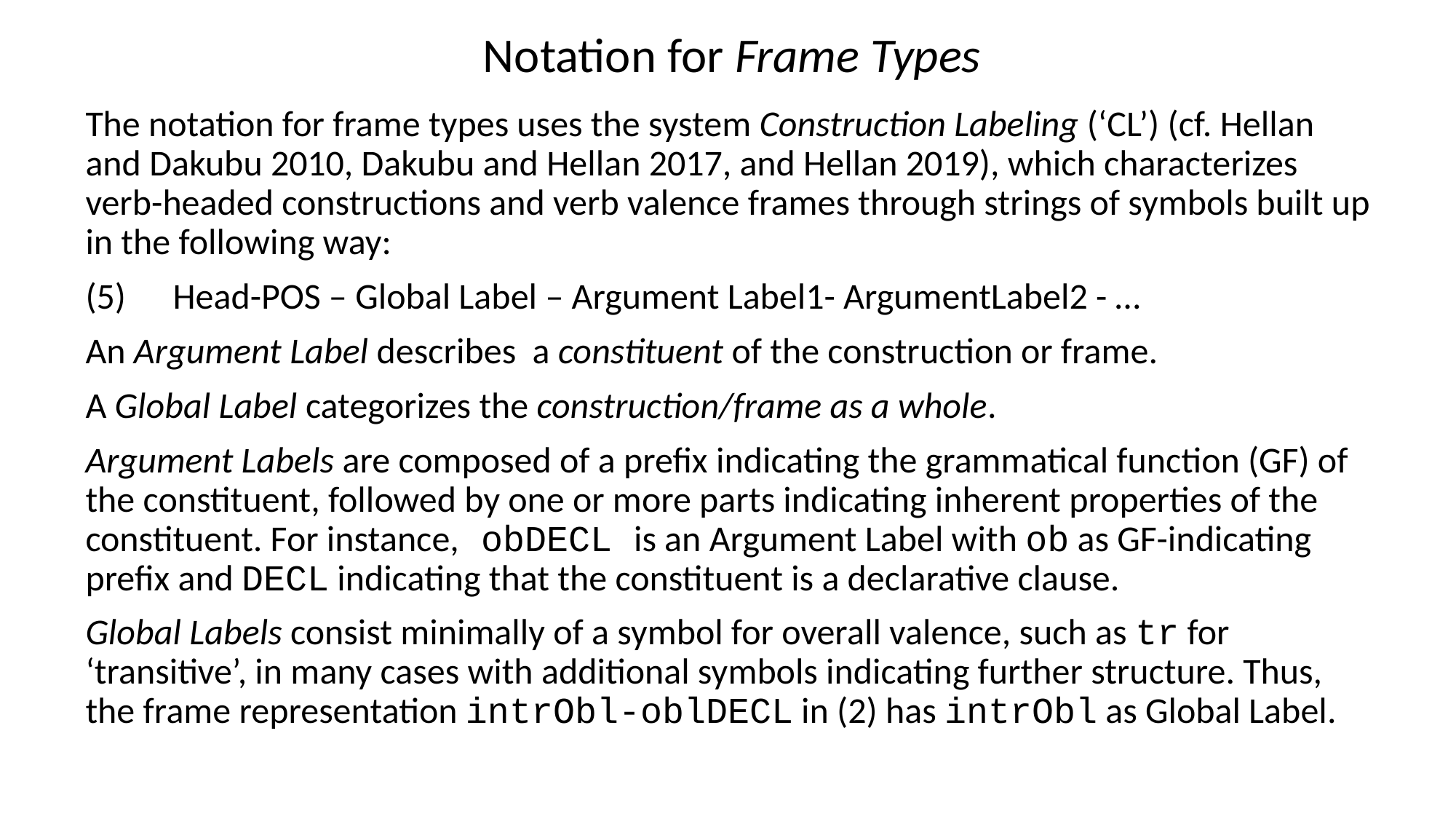

# Notation for Frame Types

The notation for frame types uses the system Construction Labeling (‘CL’) (cf. Hellan and Dakubu 2010, Dakubu and Hellan 2017, and Hellan 2019), which characterizes verb-headed constructions and verb valence frames through strings of symbols built up in the following way:
    Head-POS – Global Label – Argument Label1- ArgumentLabel2 - …
An Argument Label describes  a constituent of the construction or frame.
A Global Label categorizes the construction/frame as a whole.
Argument Labels are composed of a prefix indicating the grammatical function (GF) of the constituent, followed by one or more parts indicating inherent properties of the constituent. For instance, obDECL is an Argument Label with ob as GF-indicating prefix and DECL indicating that the constituent is a declarative clause.
Global Labels consist minimally of a symbol for overall valence, such as tr for ‘transitive’, in many cases with additional symbols indicating further structure. Thus, the frame representation intrObl-oblDECL in (2) has intrObl as Global Label.